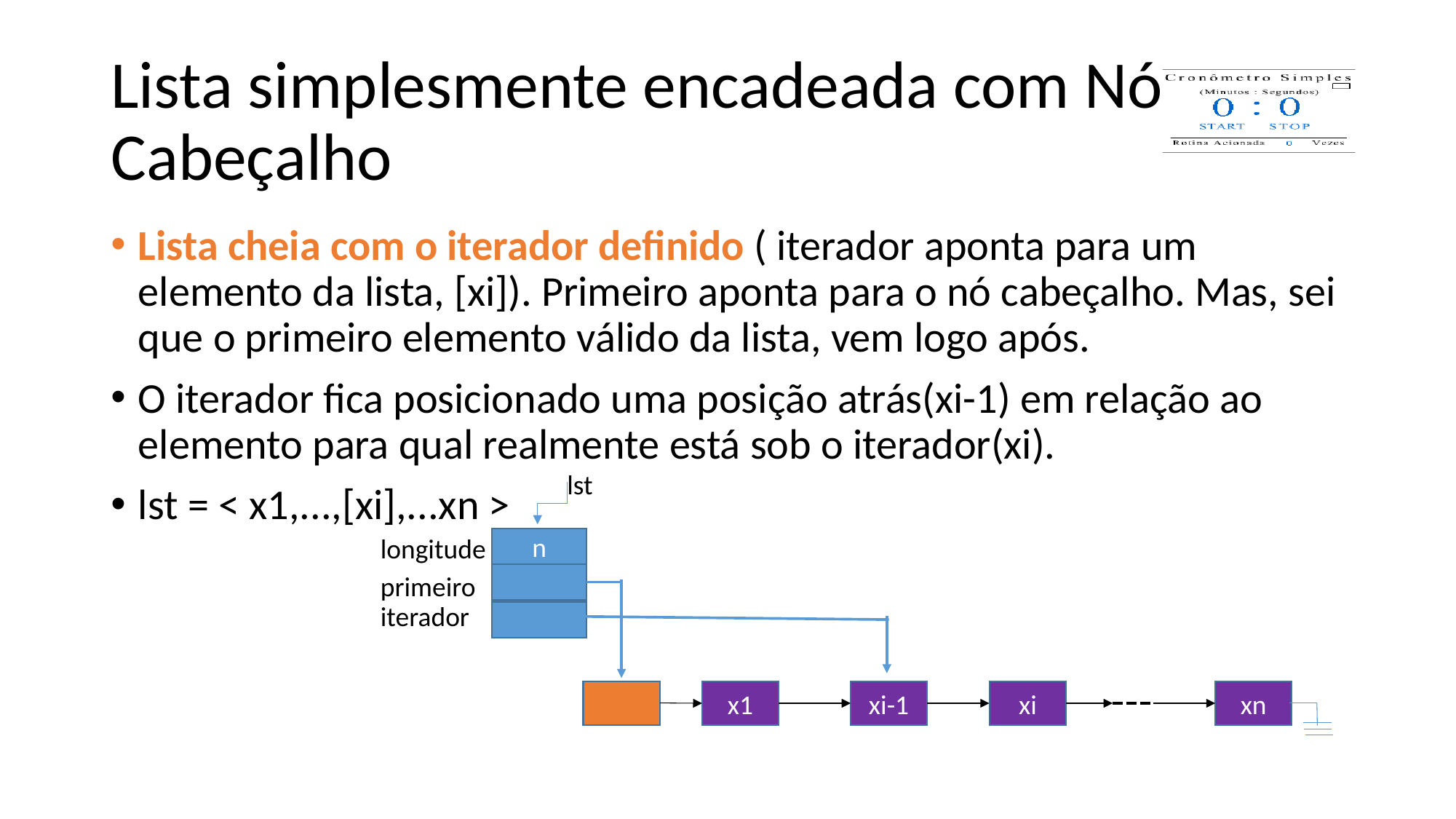

# Lista simplesmente encadeada com Nó Cabeçalho
Lista cheia com o iterador definido ( iterador aponta para um elemento da lista, [xi]). Primeiro aponta para o nó cabeçalho. Mas, sei que o primeiro elemento válido da lista, vem logo após.
O iterador fica posicionado uma posição atrás(xi-1) em relação ao elemento para qual realmente está sob o iterador(xi).
lst = < x1,...,[xi],...xn >

lst
longitude
n
primeiro

iterador

x1
xi-1
xi
xn